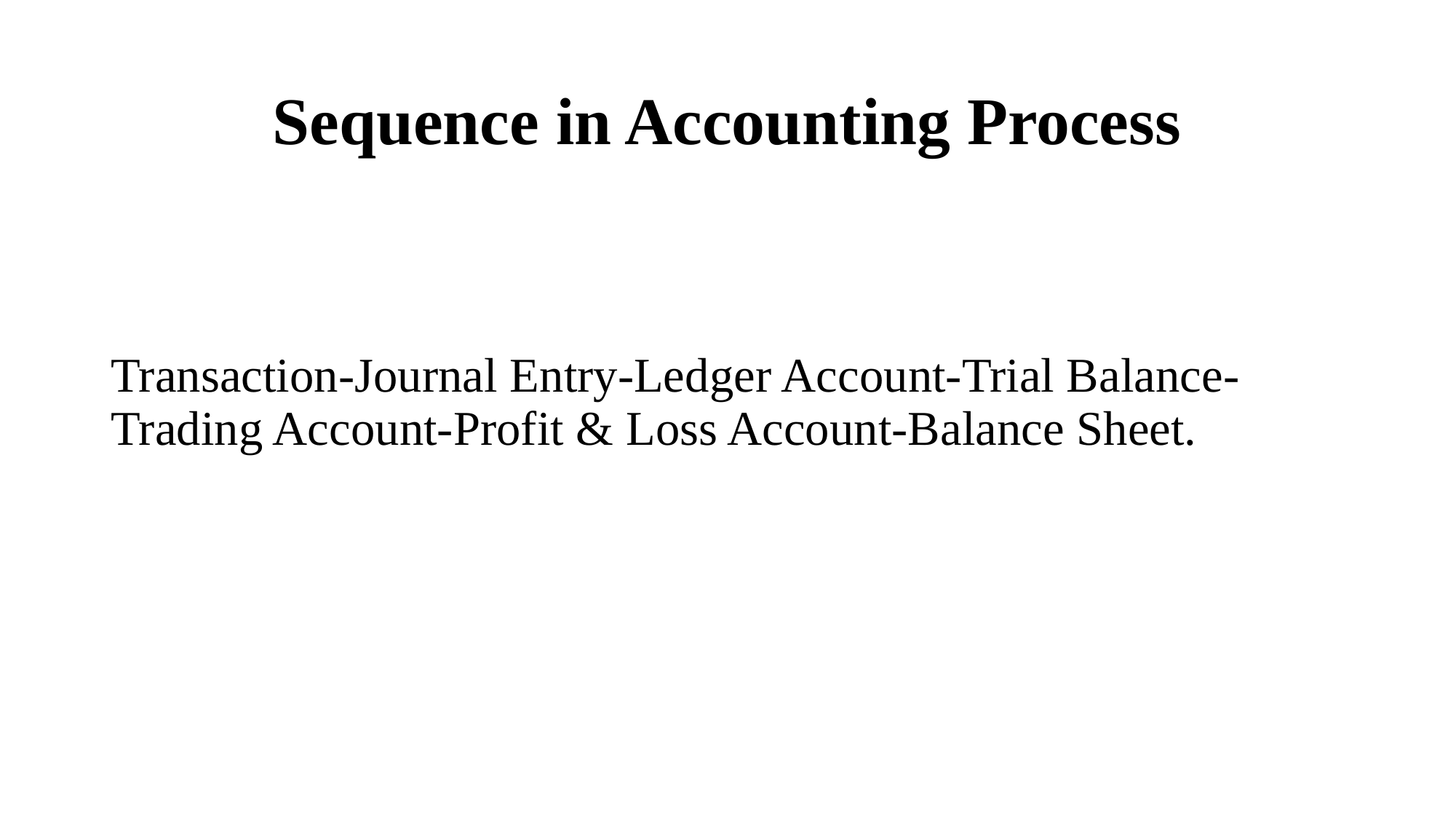

# Sequence in Accounting Process

Transaction-Journal Entry-Ledger Account-Trial Balance-Trading Account-Profit & Loss Account-Balance Sheet.